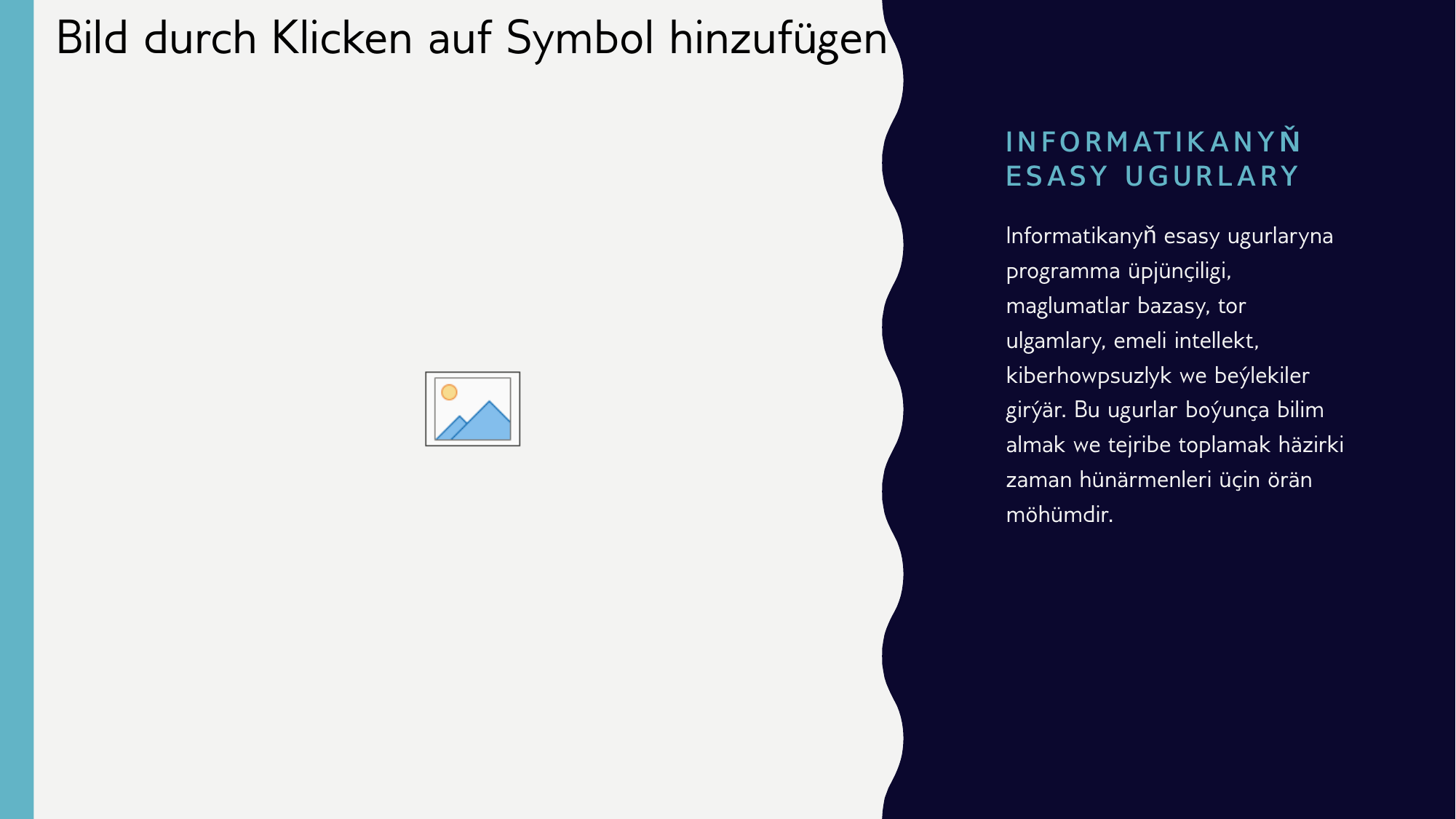

# Informatikanyň esasy ugurlary
Informatikanyň esasy ugurlaryna programma üpjünçiligi, maglumatlar bazasy, tor ulgamlary, emeli intellekt, kiberhowpsuzlyk we beýlekiler girýär. Bu ugurlar boýunça bilim almak we tejribe toplamak häzirki zaman hünärmenleri üçin örän möhümdir.